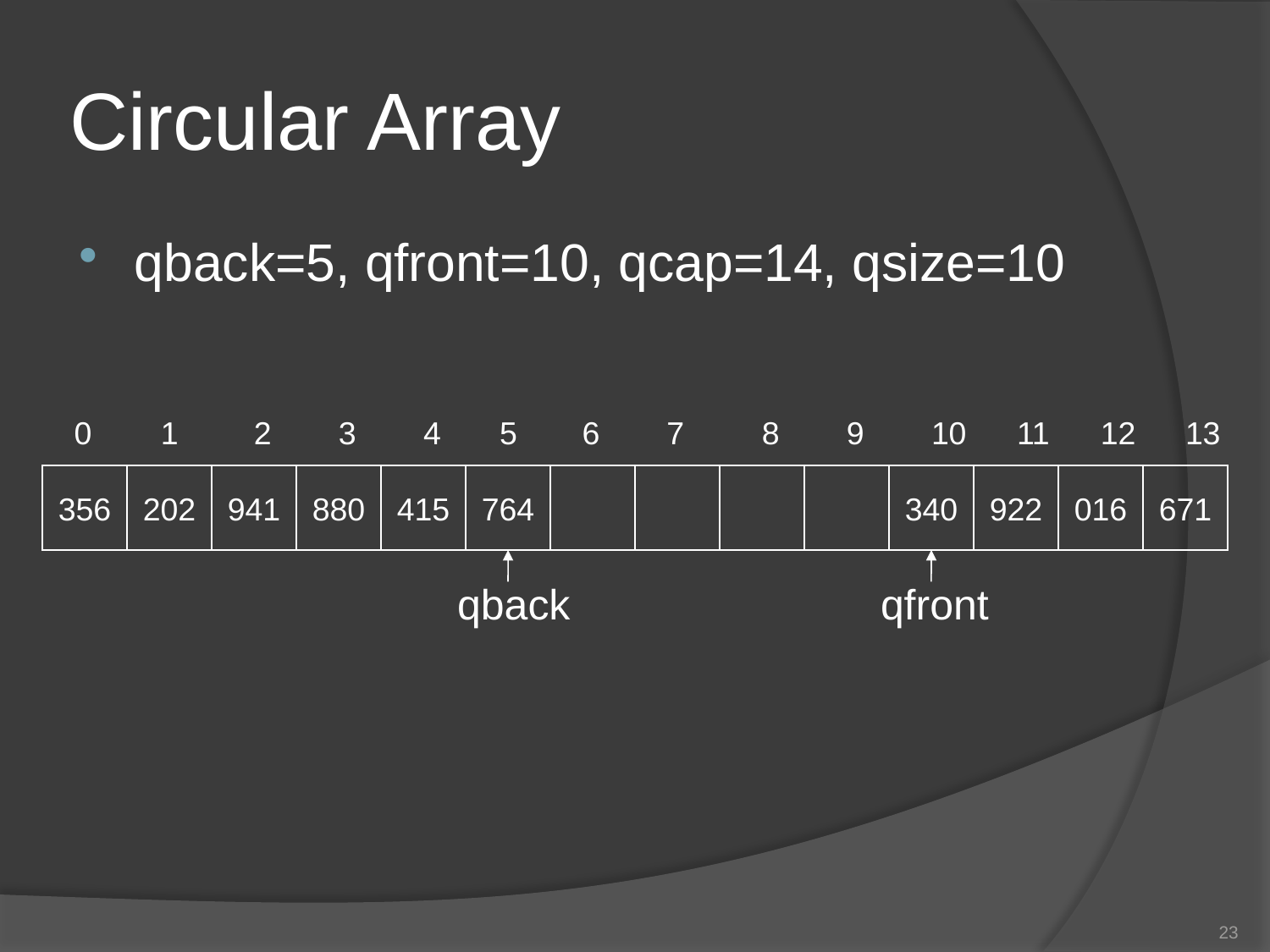

# Circular Array
qback=5, qfront=10, qcap=14, qsize=10
0
1
2
3
4
5
6
7
8
9
10
11
12
13
356
202
941
880
415
764

340
922
016
671

qback
qfront
23